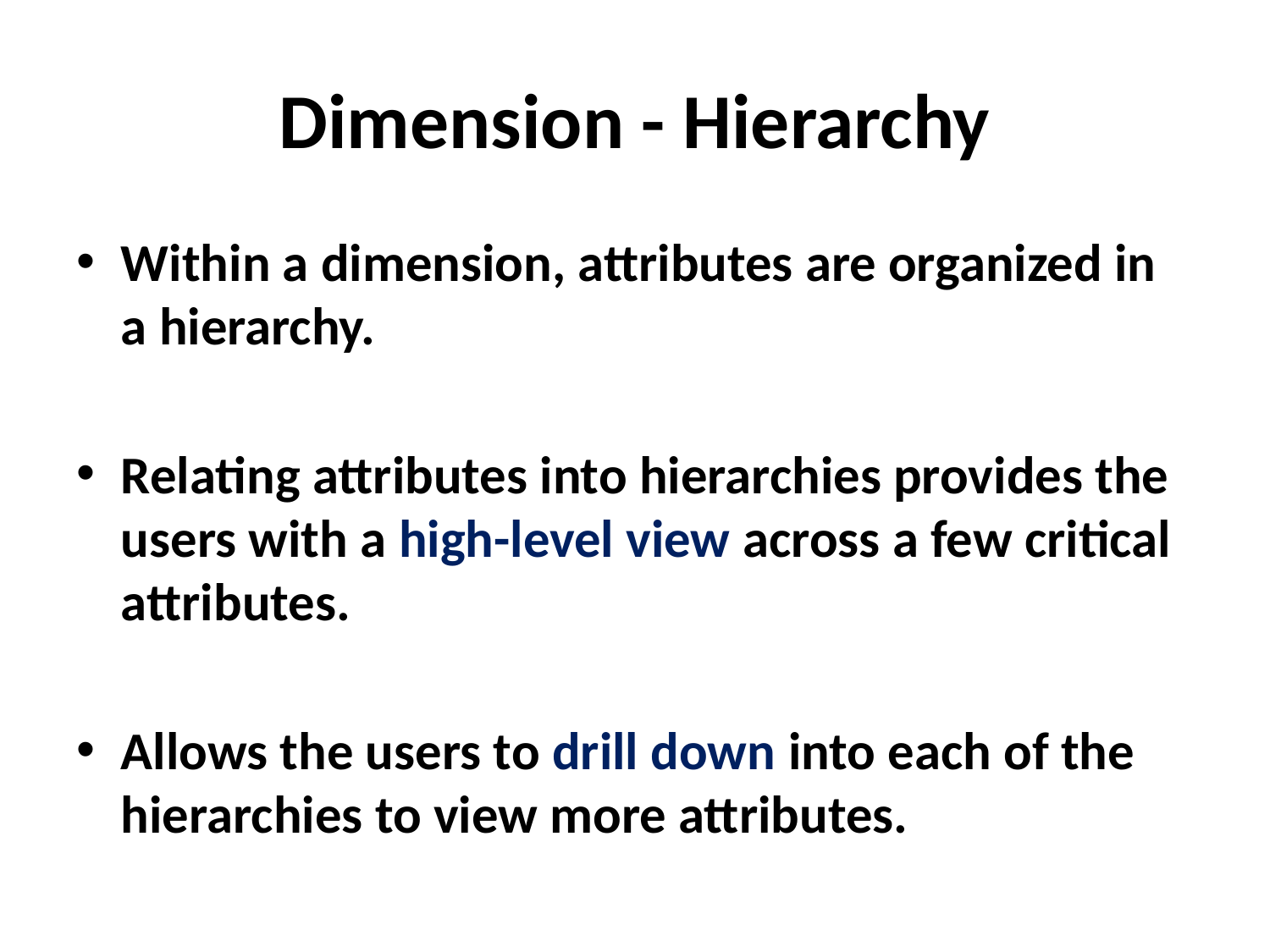

# Dimension - Hierarchy
Within a dimension, attributes are organized in a hierarchy.

Relating attributes into hierarchies provides the users with a high-level view across a few critical attributes.

Allows the users to drill down into each of the hierarchies to view more attributes.